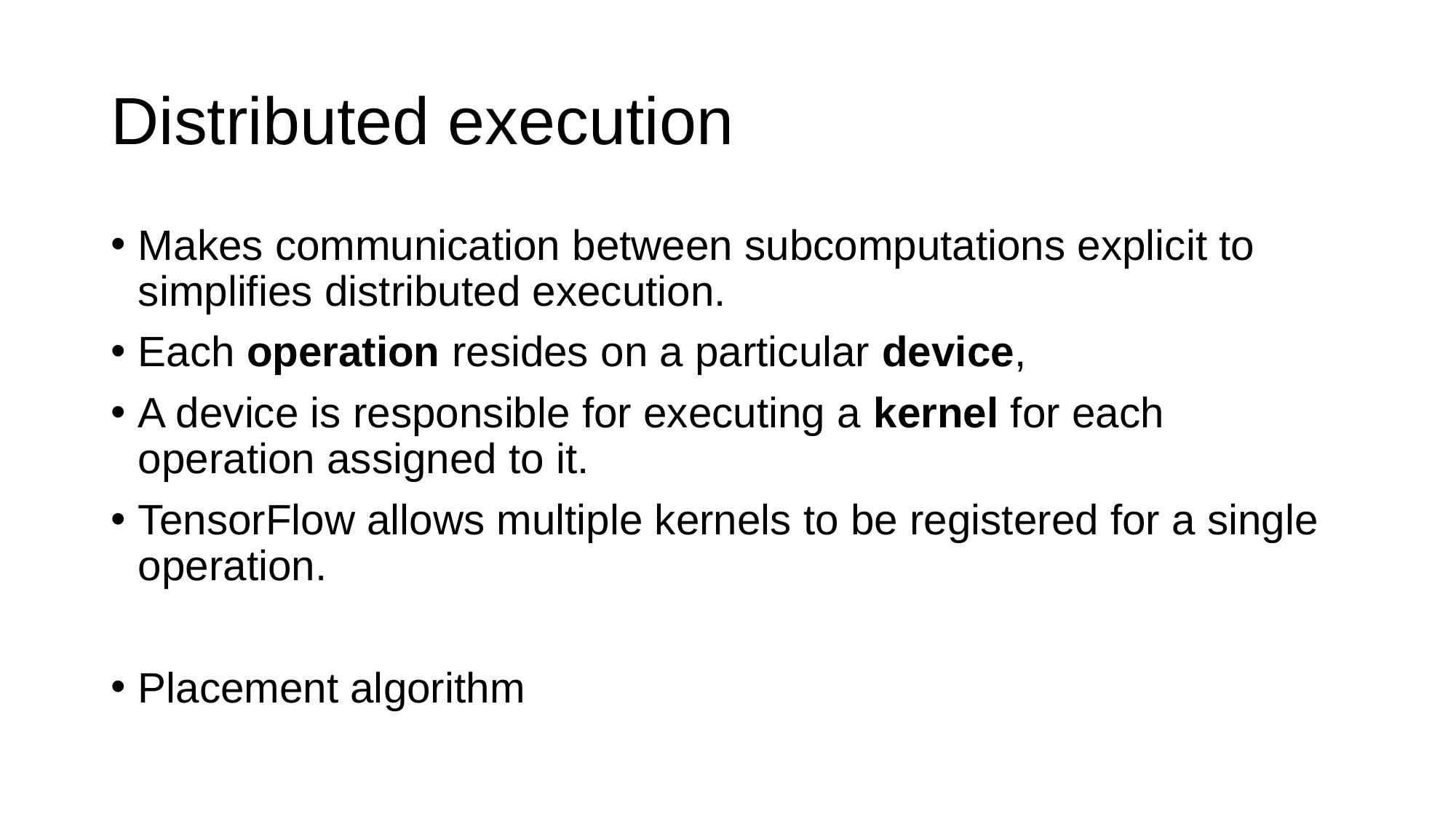

# Distributed execution
Makes communication between subcomputations explicit to simplifies distributed execution.
Each operation resides on a particular device,
A device is responsible for executing a kernel for each operation assigned to it.
TensorFlow allows multiple kernels to be registered for a single operation.

Placement algorithm